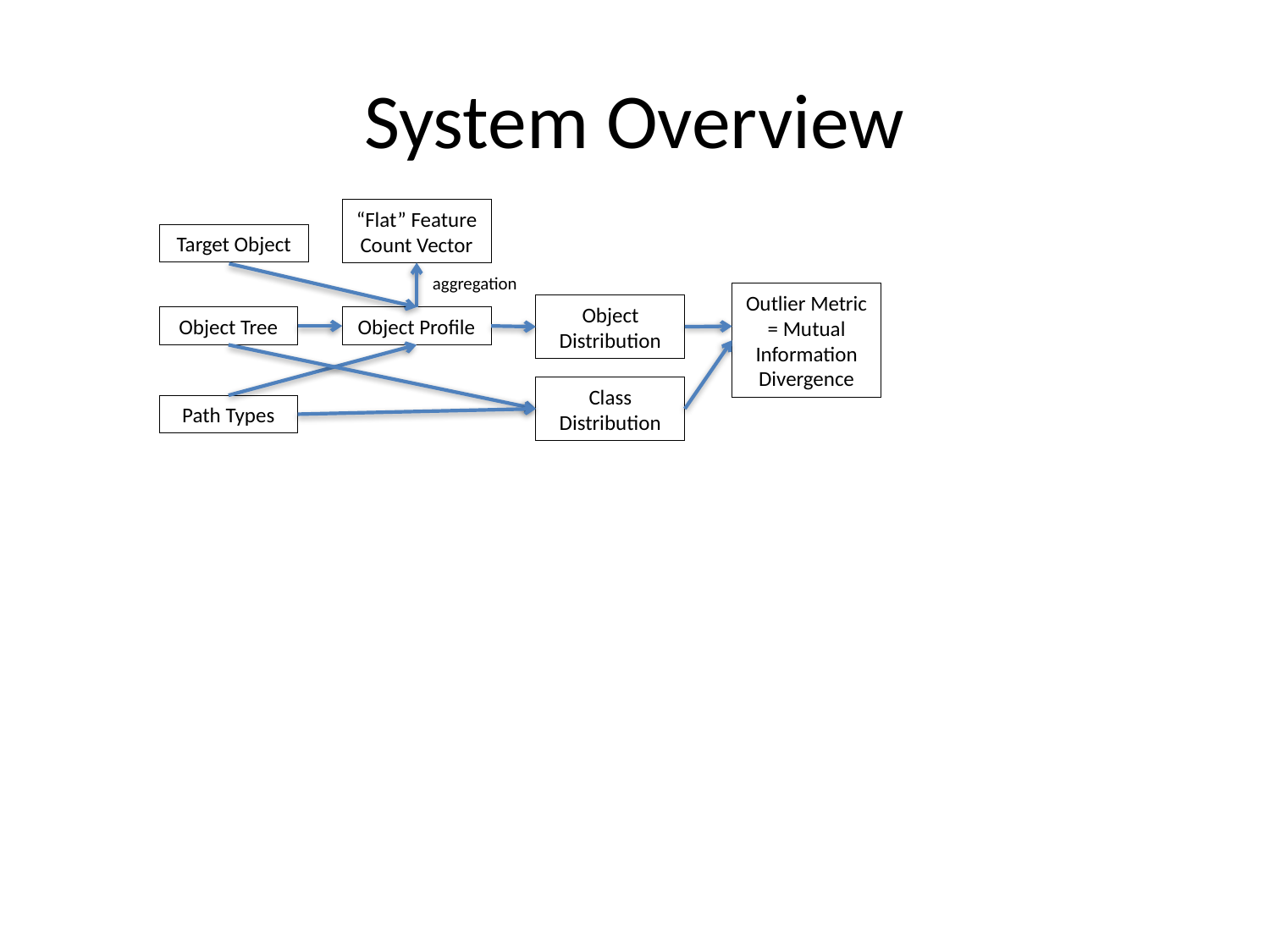

# System Overview
“Flat” Feature Count Vector
Target Object
aggregation
Outlier Metric = Mutual Information Divergence
Object Distribution
Object Tree
Object Profile
Class Distribution
Path Types